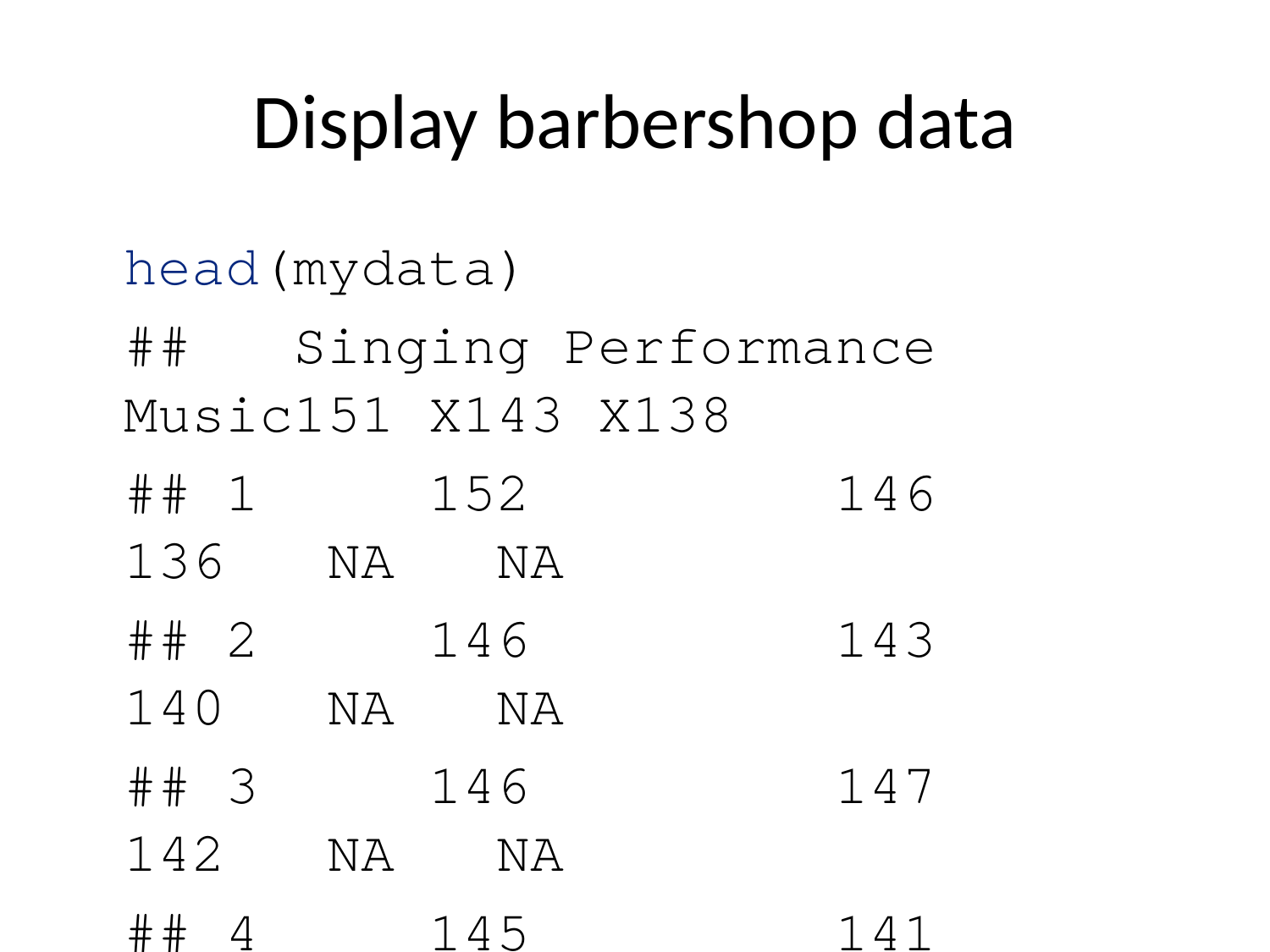

# Display barbershop data
head(mydata)
##   Singing Performance Music151 X143 X138
## 1     152         146      136   NA   NA
## 2     146         143      140   NA   NA
## 3     146         147      142   NA   NA
## 4     145         141      134   NA   NA
## 5     144         139      140   NA   NA
## 6     133         138      132   NA   NA